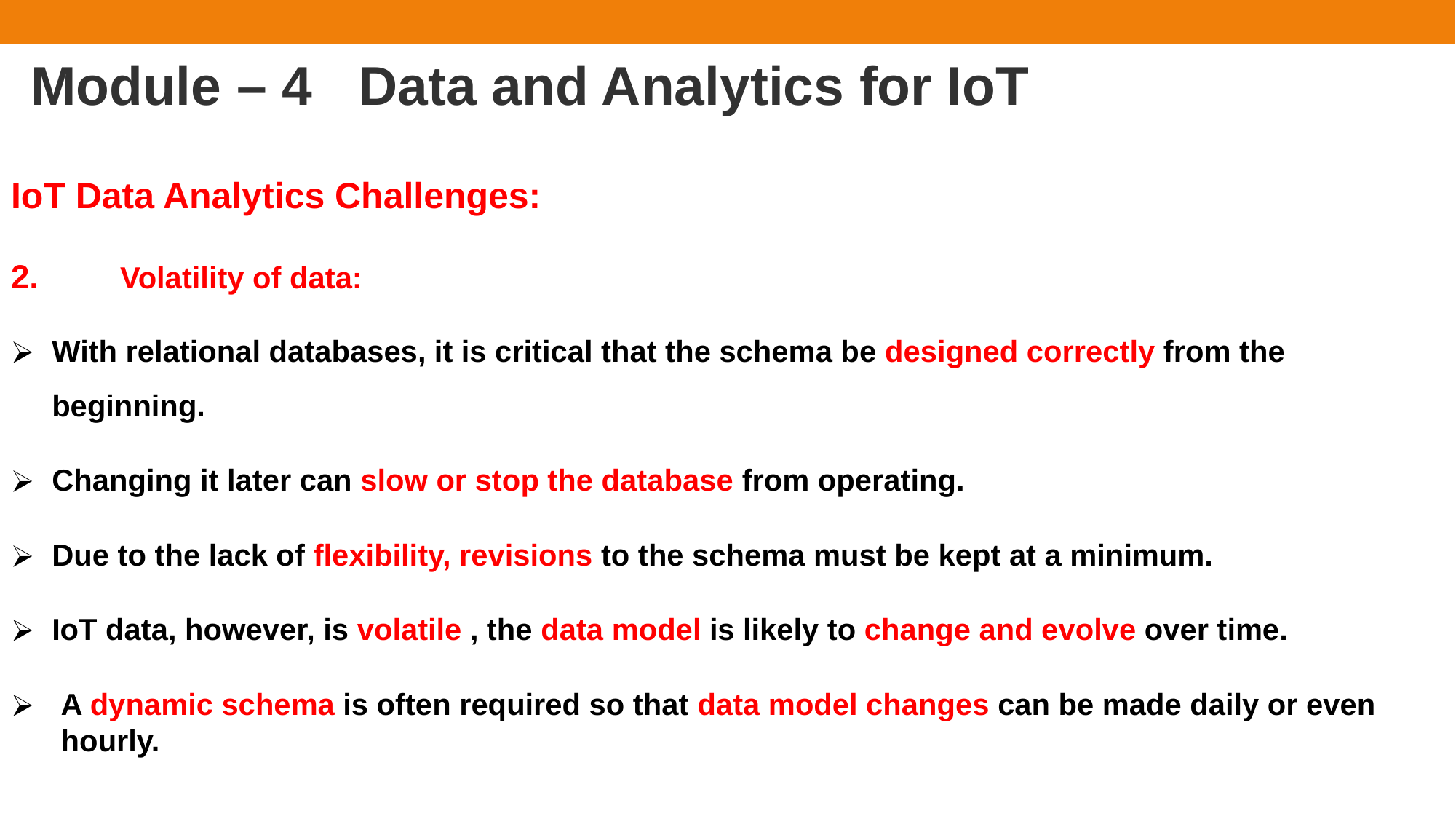

# Module – 4	Data and Analytics for IoT
IoT Data Analytics Challenges:
2.	Volatility of data:
With relational databases, it is critical that the schema be designed correctly from the  beginning.
Changing it later can slow or stop the database from operating.
Due to the lack of flexibility, revisions to the schema must be kept at a minimum.
IoT data, however, is volatile , the data model is likely to change and evolve over time.
A dynamic schema is often required so that data model changes can be made daily or even hourly.